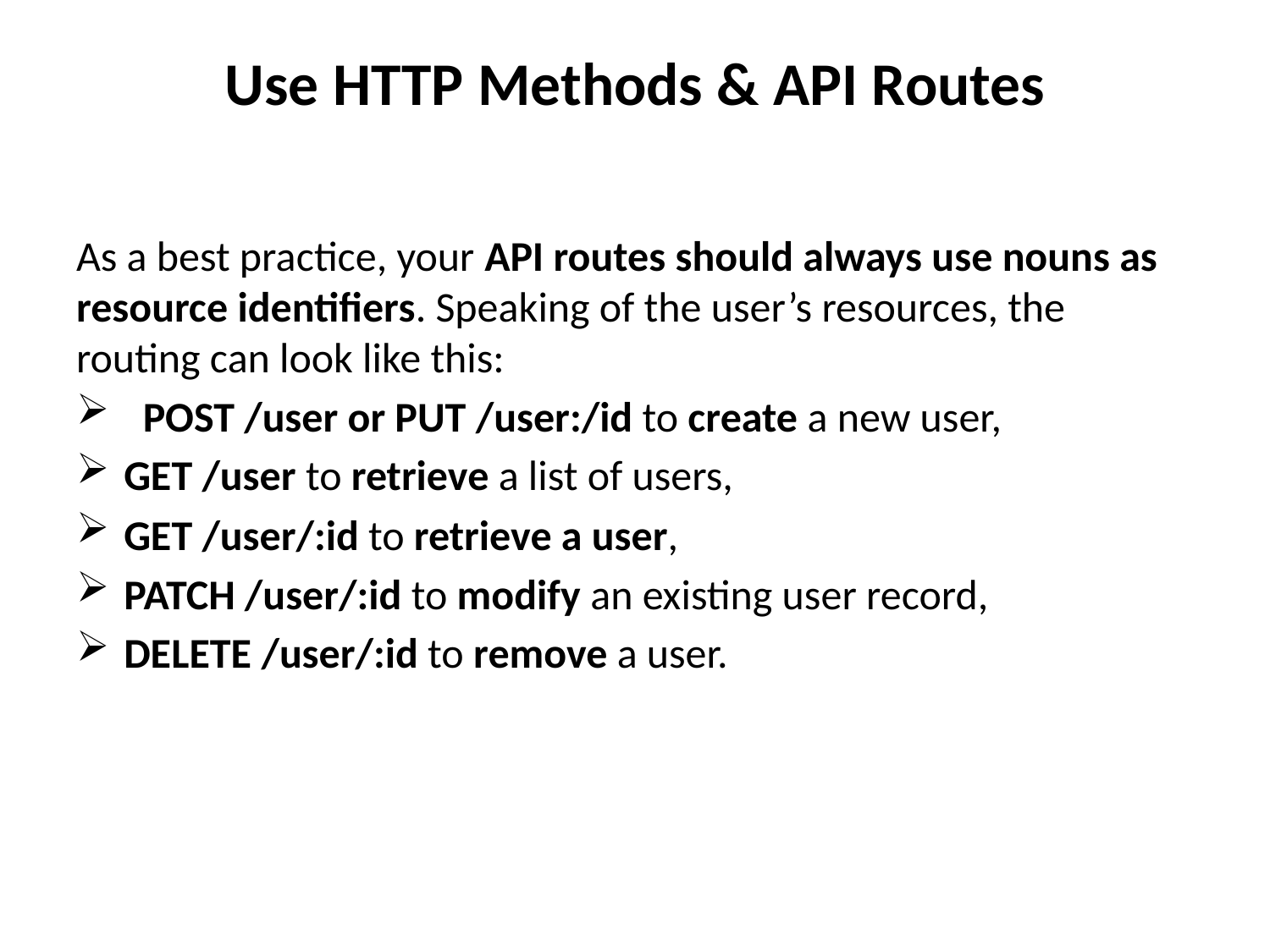

# Use HTTP Methods & API Routes
As a best practice, your API routes should always use nouns as resource identifiers. Speaking of the user’s resources, the routing can look like this:
  POST /user or PUT /user:/id to create a new user,
GET /user to retrieve a list of users,
GET /user/:id to retrieve a user,
PATCH /user/:id to modify an existing user record,
DELETE /user/:id to remove a user.